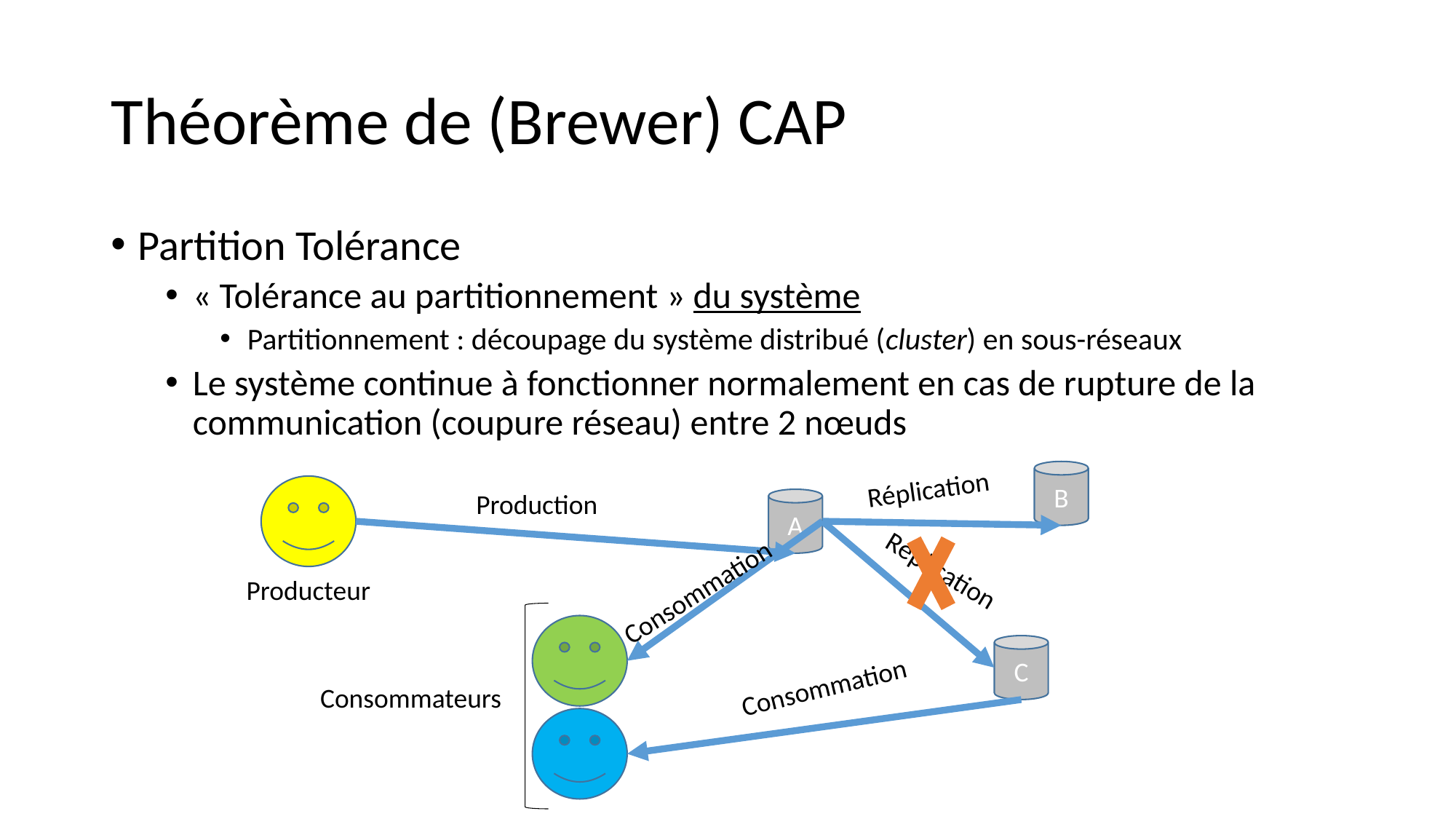

# Théorème de (Brewer) CAP
Partition Tolérance
« Tolérance au partitionnement » du système
Partitionnement : découpage du système distribué (cluster) en sous-réseaux
Le système continue à fonctionner normalement en cas de rupture de la communication (coupure réseau) entre 2 nœuds

B
Réplication

Production
A

Réplication
Producteur
Consommation

C
Consommation
Consommateurs